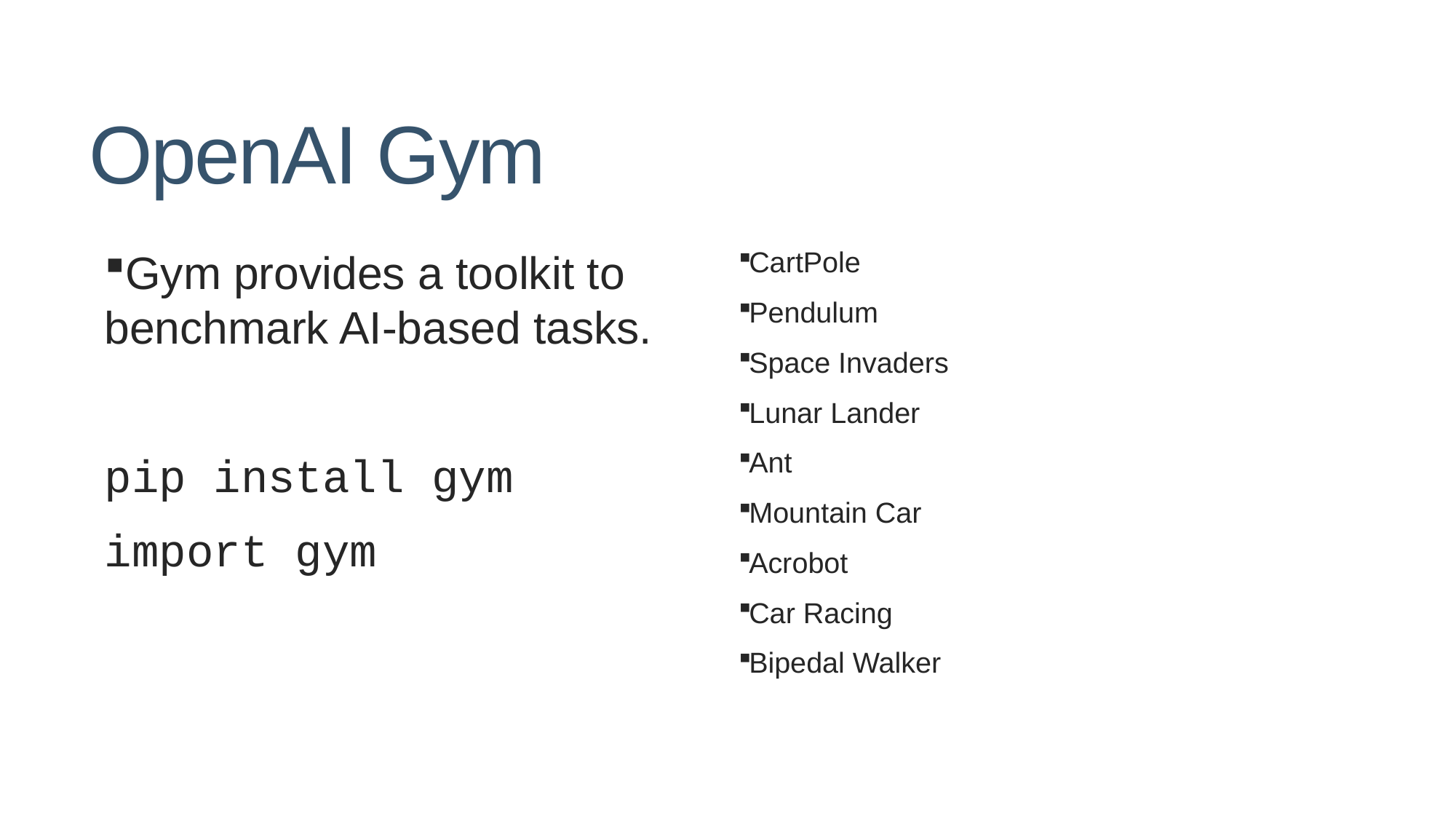

# OpenAI Gym
Gym provides a toolkit to benchmark AI-based tasks.

pip install gym
import gym
CartPole
Pendulum
Space Invaders
Lunar Lander
Ant
Mountain Car
Acrobot
Car Racing
Bipedal Walker